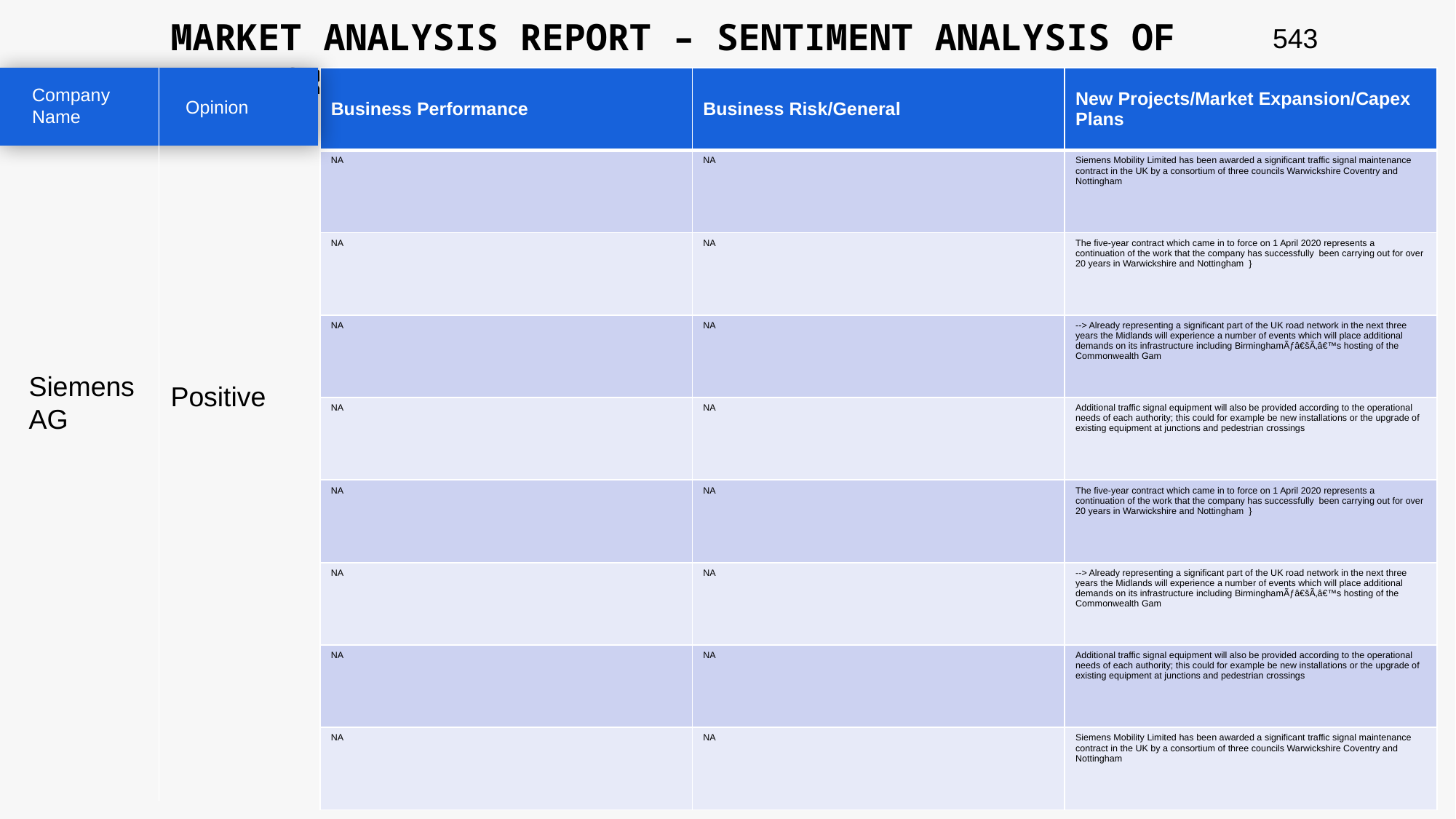

MARKET ANALYSIS REPORT – SENTIMENT ANALYSIS OF PEER GROUP
543

| Business Performance | Business Risk/General | New Projects/Market Expansion/Capex Plans |
| --- | --- | --- |
| NA | NA | Siemens Mobility Limited has been awarded a significant traffic signal maintenance contract in the UK by a consortium of three councils Warwickshire Coventry and Nottingham |
| NA | NA | The five-year contract which came in to force on 1 April 2020 represents a continuation of the work that the company has successfully been carrying out for over 20 years in Warwickshire and Nottingham } |
| NA | NA | --> Already representing a significant part of the UK road network in the next three years the Midlands will experience a number of events which will place additional demands on its infrastructure including BirminghamÃƒâ€šÃ‚â€™s hosting of the Commonwealth Gam |
| NA | NA | Additional traffic signal equipment will also be provided according to the operational needs of each authority; this could for example be new installations or the upgrade of existing equipment at junctions and pedestrian crossings |
| NA | NA | The five-year contract which came in to force on 1 April 2020 represents a continuation of the work that the company has successfully been carrying out for over 20 years in Warwickshire and Nottingham } |
| NA | NA | --> Already representing a significant part of the UK road network in the next three years the Midlands will experience a number of events which will place additional demands on its infrastructure including BirminghamÃƒâ€šÃ‚â€™s hosting of the Commonwealth Gam |
| NA | NA | Additional traffic signal equipment will also be provided according to the operational needs of each authority; this could for example be new installations or the upgrade of existing equipment at junctions and pedestrian crossings |
| NA | NA | Siemens Mobility Limited has been awarded a significant traffic signal maintenance contract in the UK by a consortium of three councils Warwickshire Coventry and Nottingham |
Company Name
Opinion
Siemens AG
Positive